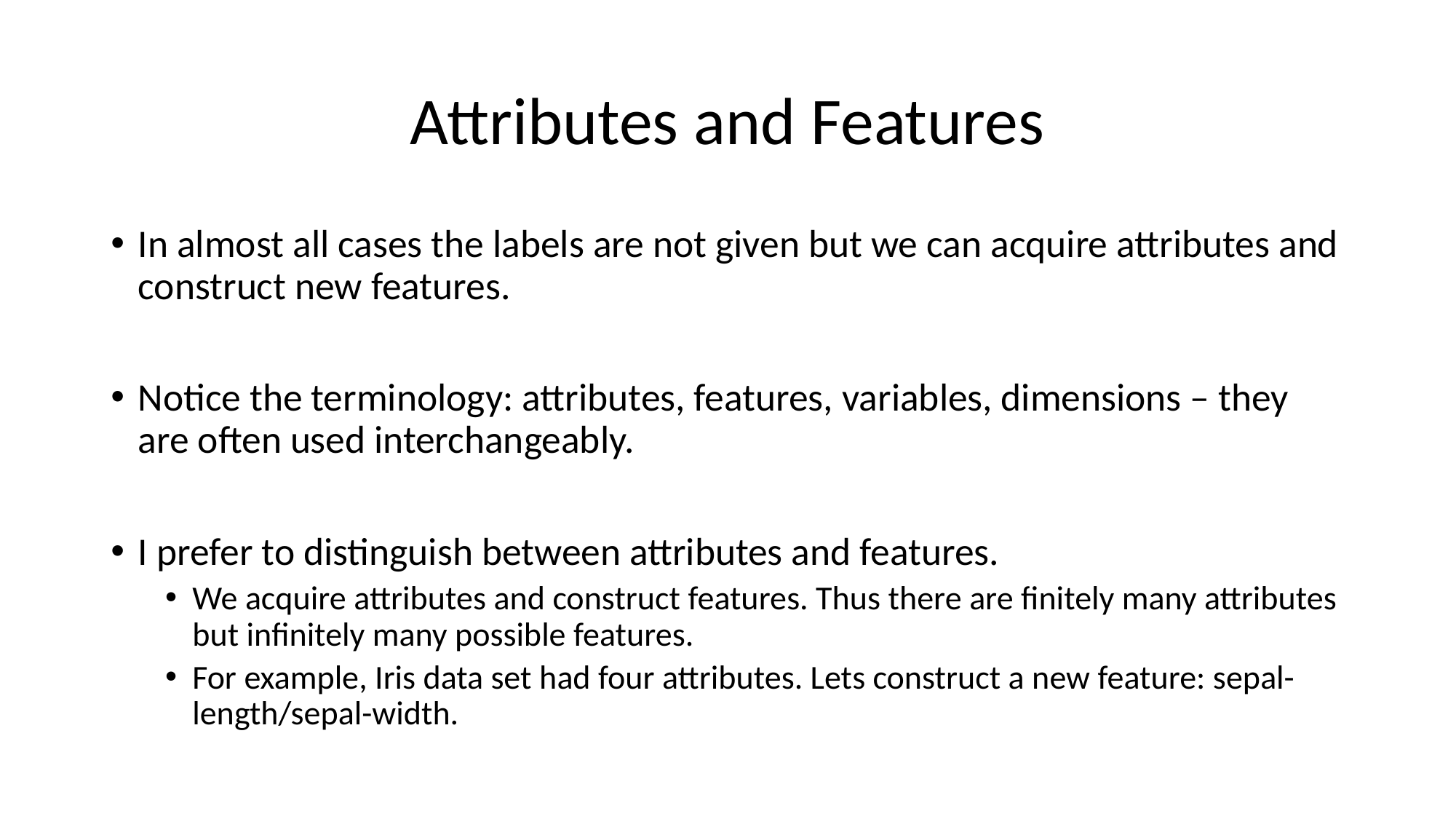

# Attributes and Features
In almost all cases the labels are not given but we can acquire attributes and construct new features.

Notice the terminology: attributes, features, variables, dimensions – they are often used interchangeably.

I prefer to distinguish between attributes and features.
We acquire attributes and construct features. Thus there are finitely many attributes but infinitely many possible features.
For example, Iris data set had four attributes. Lets construct a new feature: sepal-length/sepal-width.